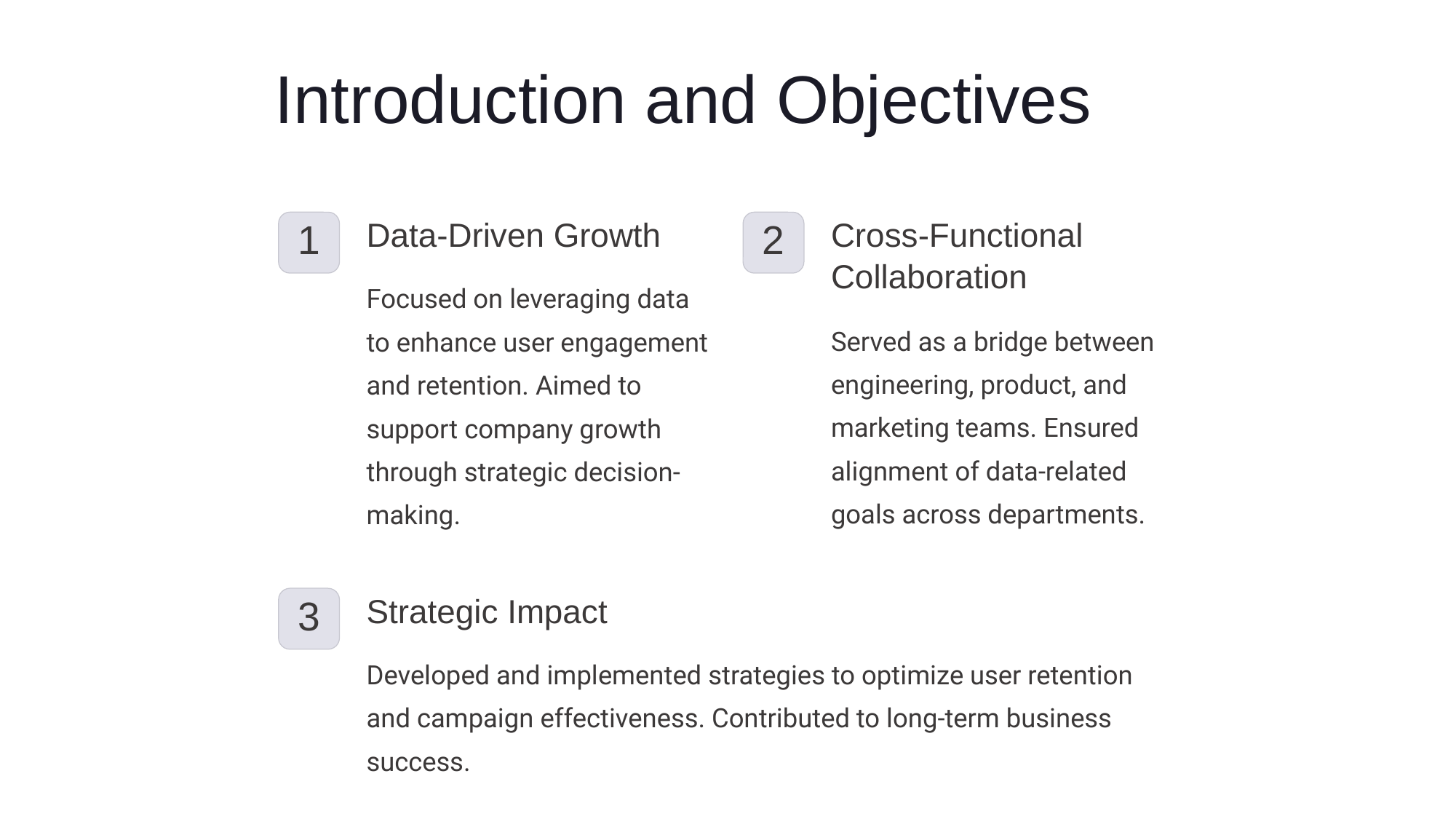

Introduction and Objectives

Data-Driven Growth

Cross-Functional Collaboration
1
2
Focused on leveraging data to enhance user engagement and retention. Aimed to support company growth through strategic decision-making.
Served as a bridge between engineering, product, and marketing teams. Ensured alignment of data-related goals across departments.

Strategic Impact
3
Developed and implemented strategies to optimize user retention and campaign effectiveness. Contributed to long-term business success.